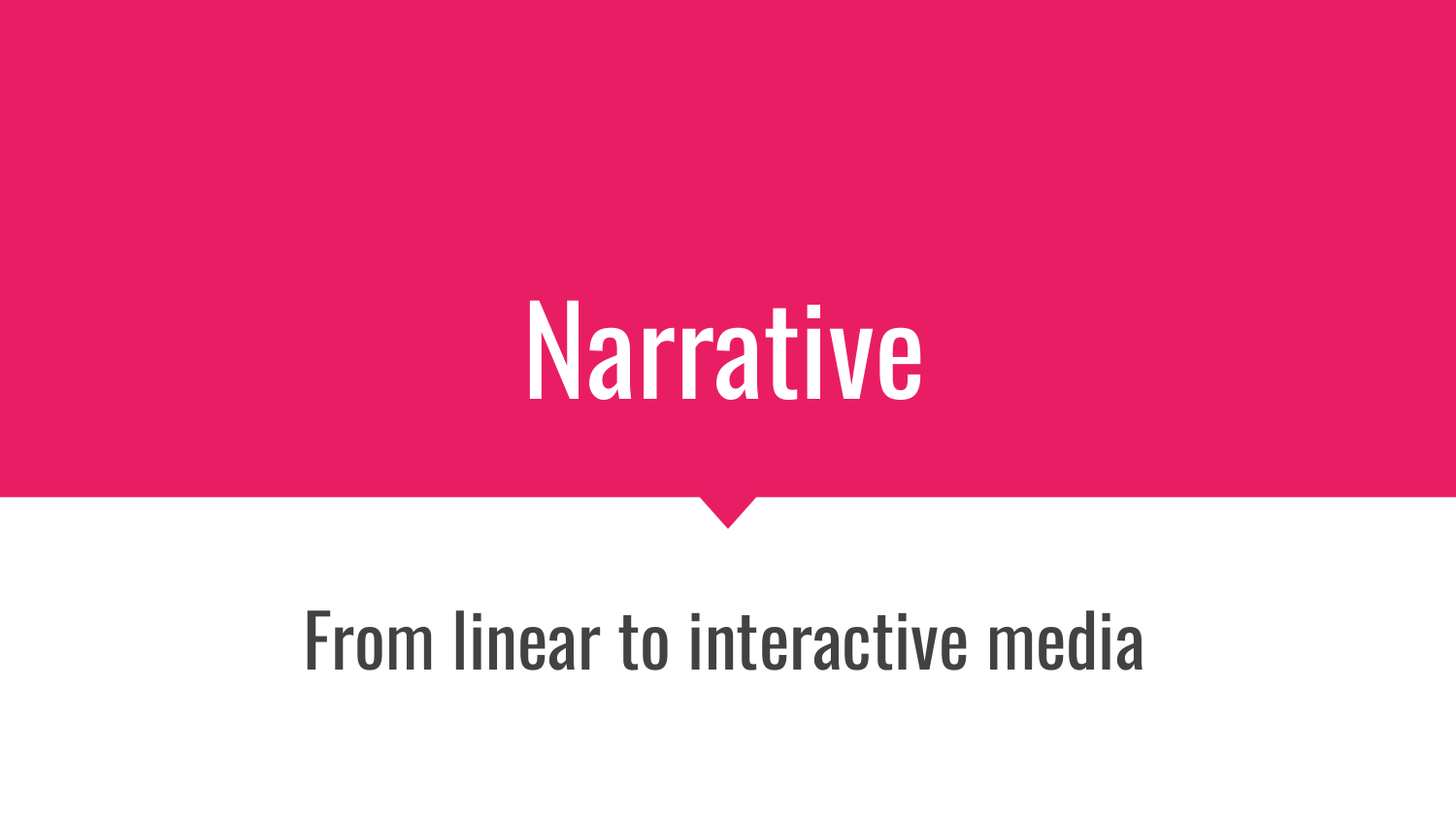

# Narrative
From linear to interactive media